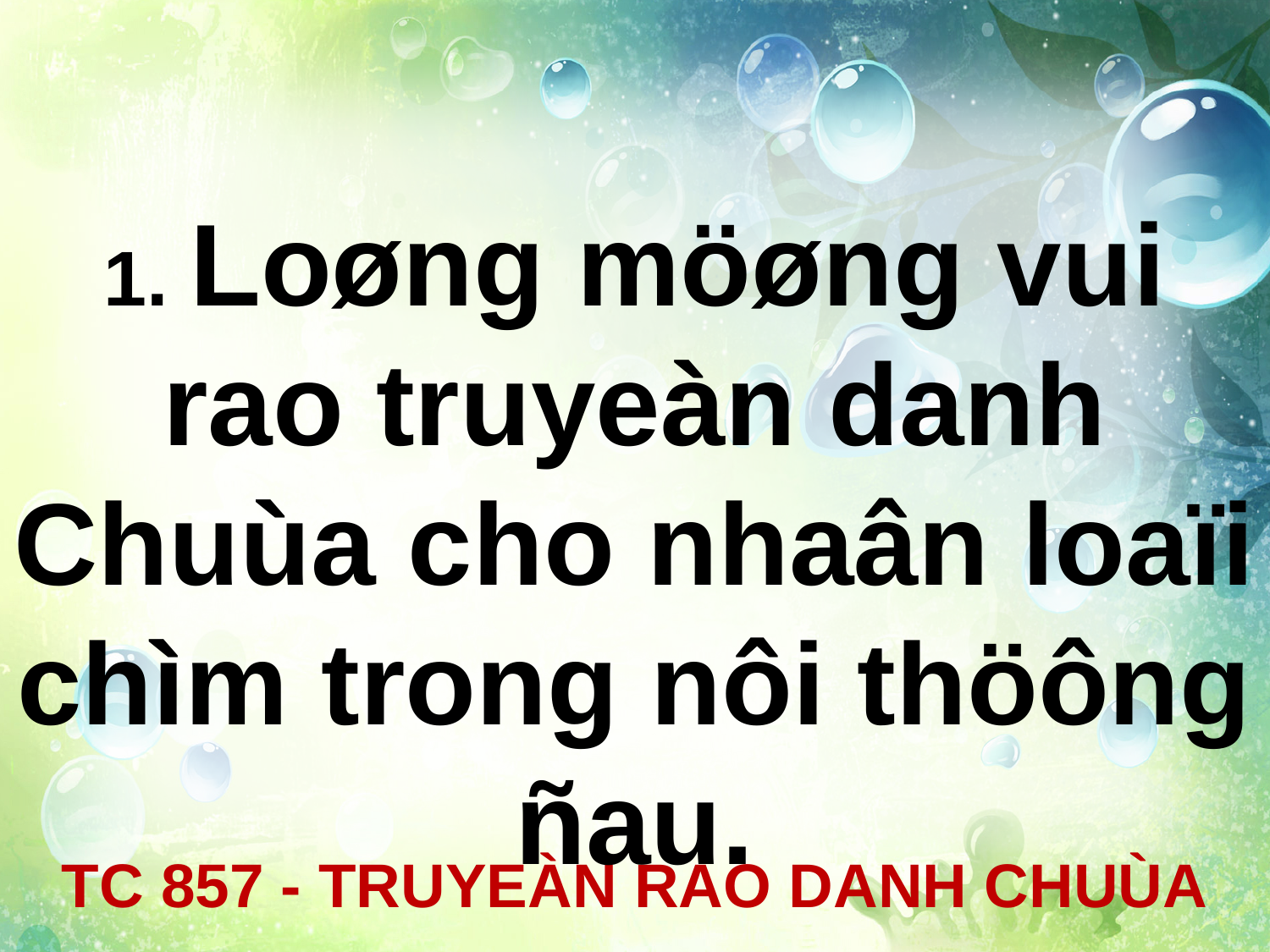

1. Loøng möøng vui rao truyeàn danh Chuùa cho nhaân loaïi chìm trong nôi thöông ñau.
TC 857 - TRUYEÀN RAO DANH CHUÙA